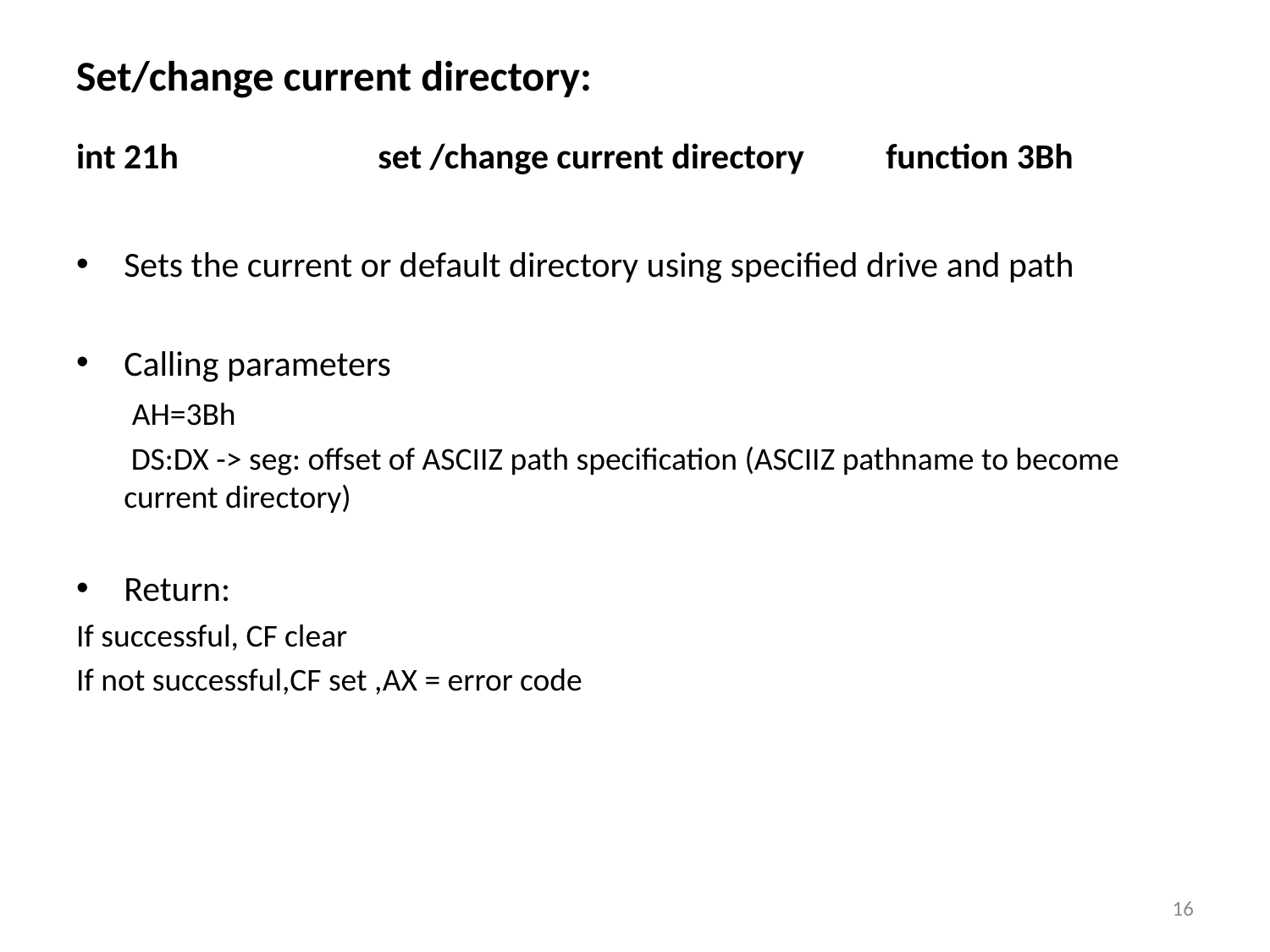

Set/change current directory:
int 21h	 	set /change current directory    	function 3Bh

Sets the current or default directory using specified drive and path

Calling parameters
	 AH=3Bh
	 DS:DX -> seg: offset of ASCIIZ path specification (ASCIIZ pathname to become current directory)

Return:
If successful, CF clear
If not successful,CF set ,AX = error code

16